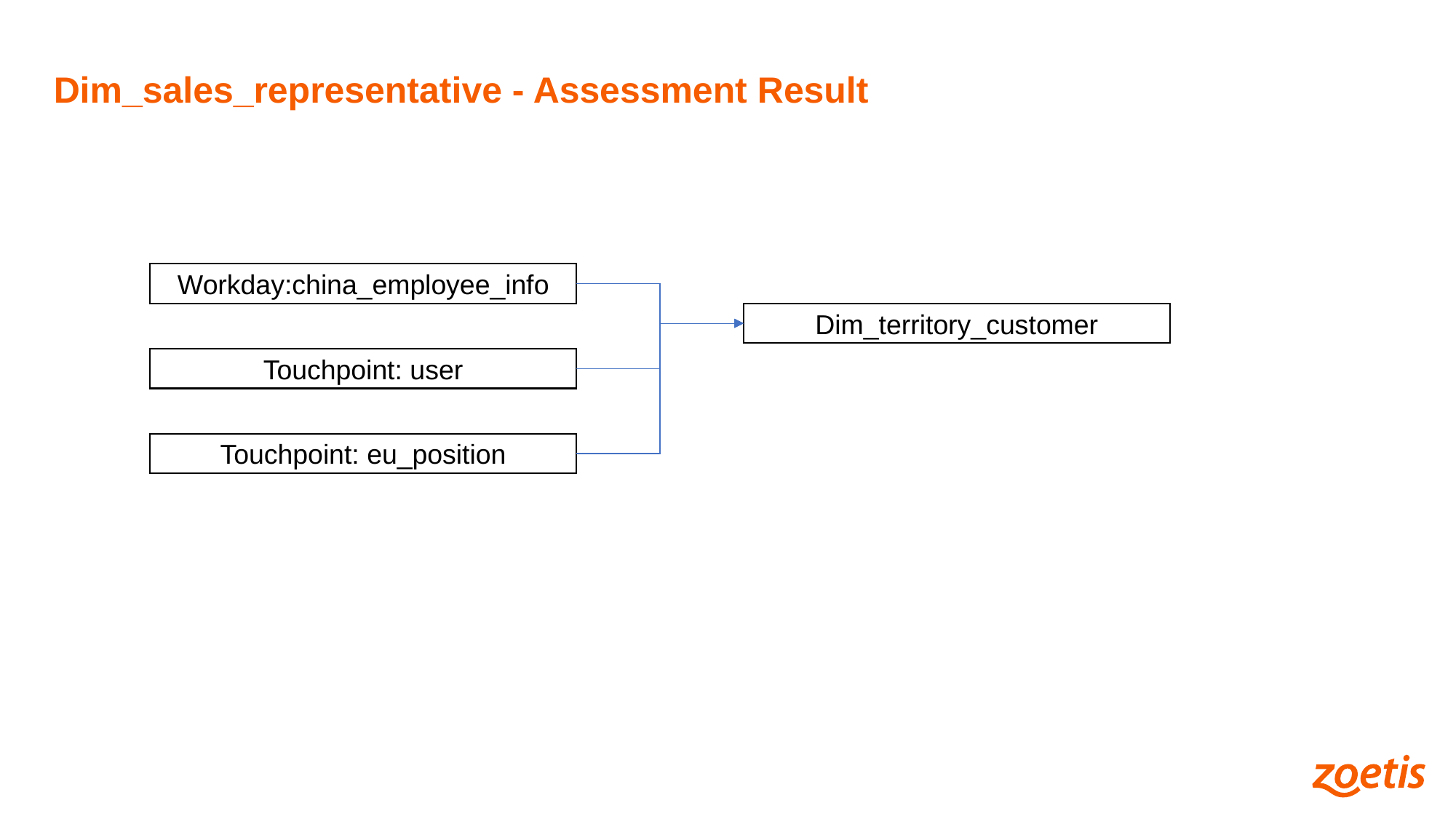

Dim_sales_representative - Assessment Result
Workday:china_employee_info
Dim_territory_customer
Touchpoint: user
Touchpoint: eu_position